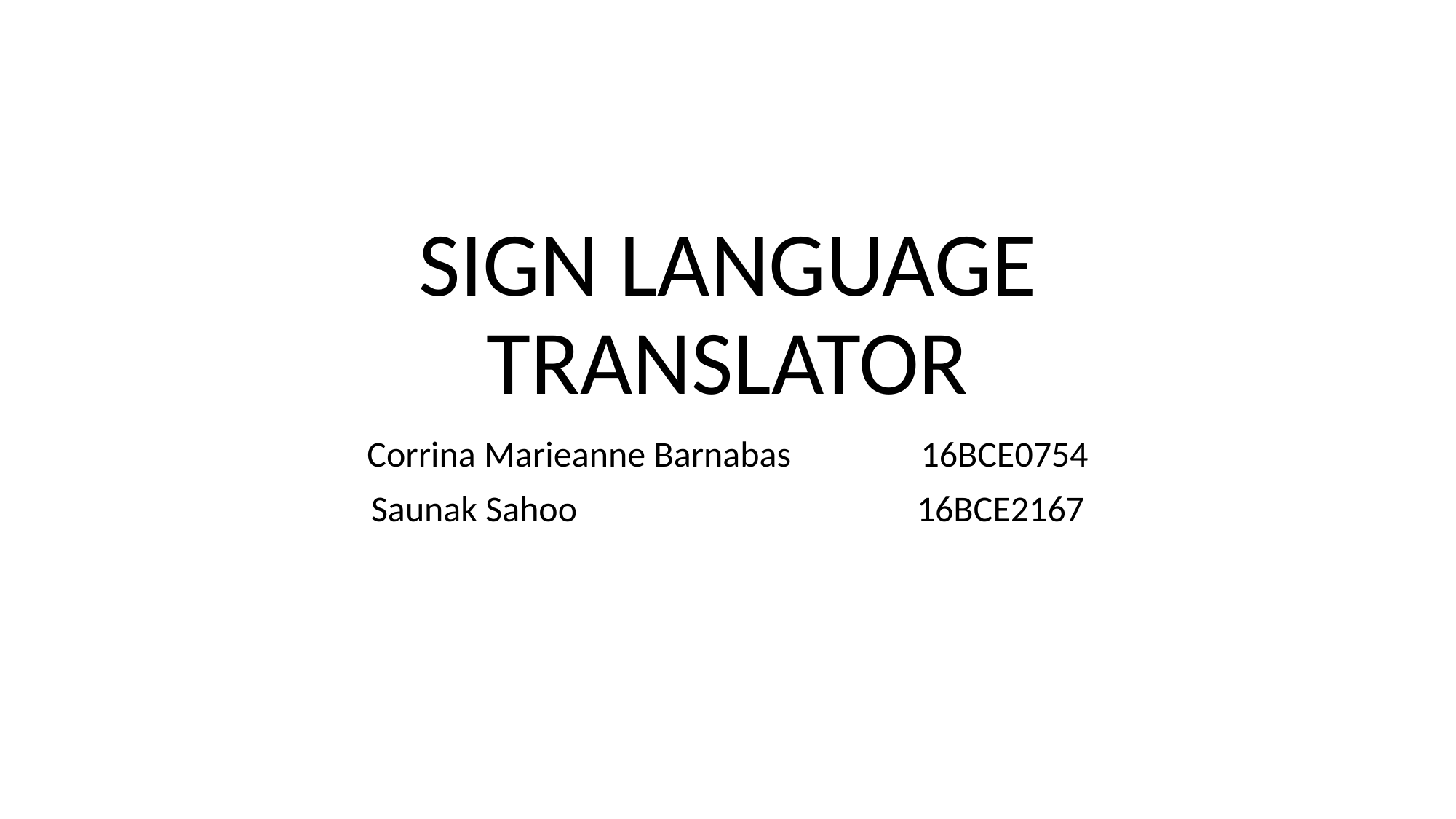

# SIGN LANGUAGE TRANSLATOR
Corrina Marieanne Barnabas		 16BCE0754
Saunak Sahoo				16BCE2167